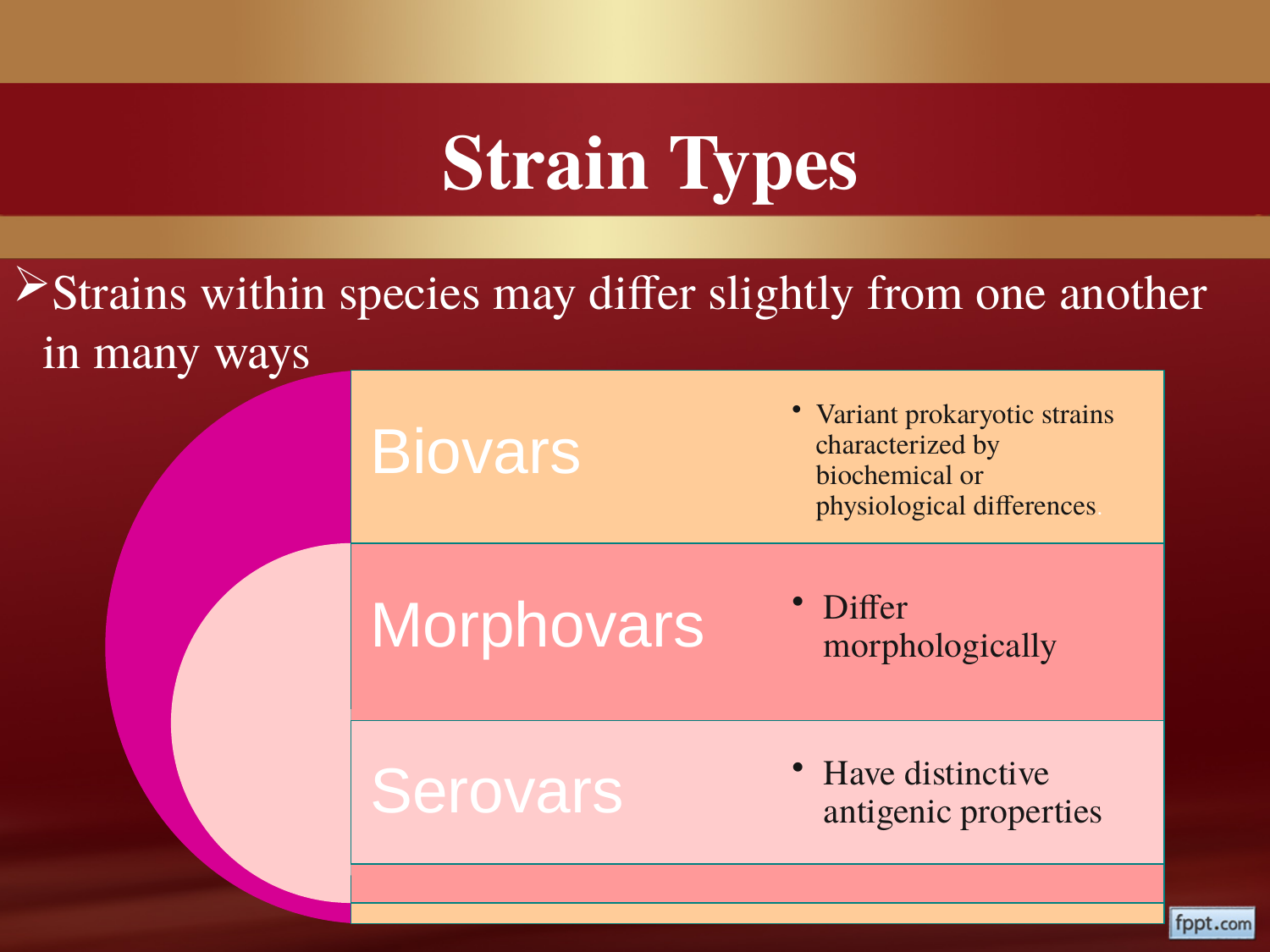

Strain Types
Strains within species may differ slightly from one another in many ways
Biovars
Morphovars
Serovars
Variant prokaryotic strains characterized by biochemical or physiological differences.
Differ morphologically
Have distinctive antigenic properties